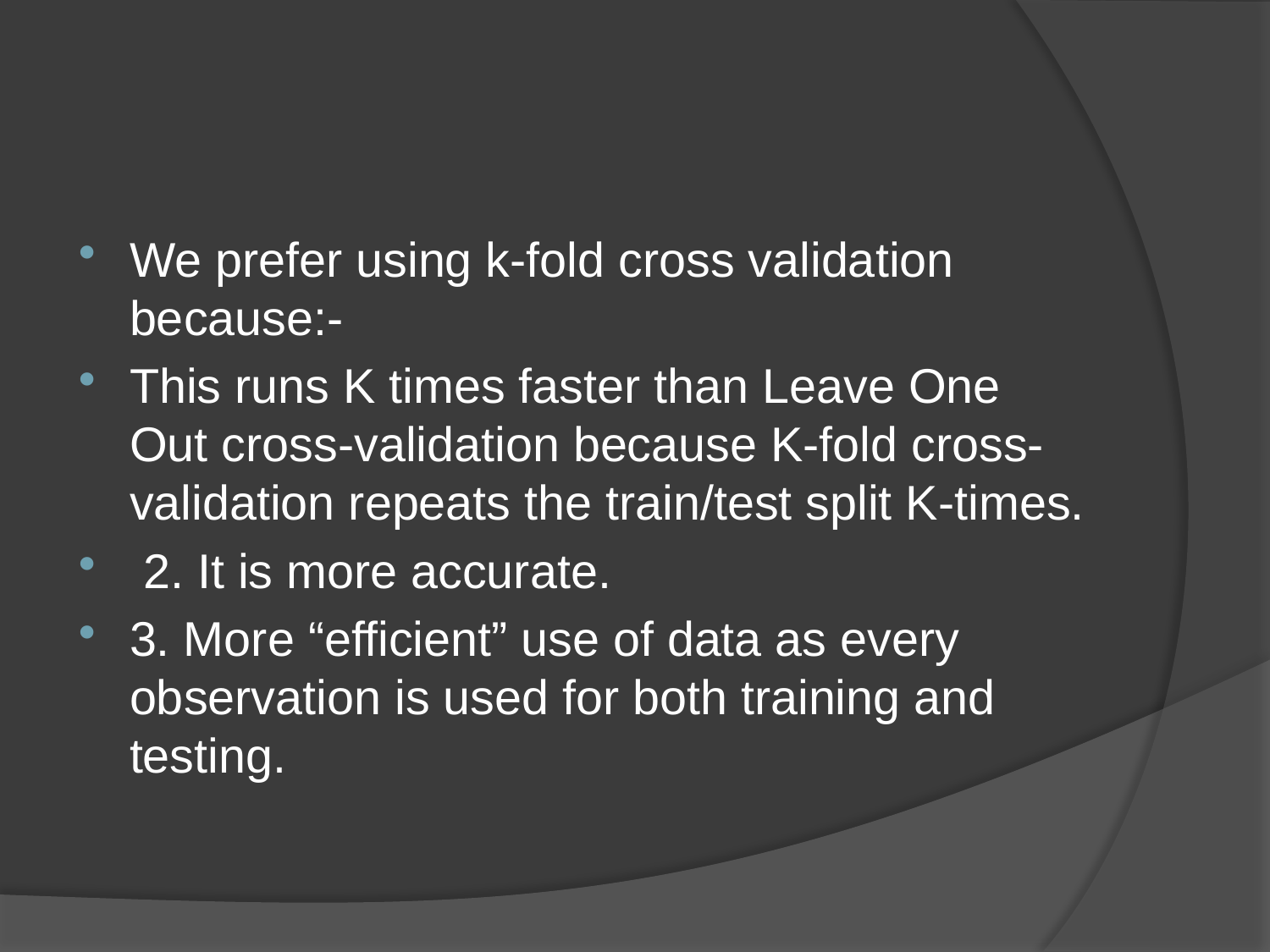

#
We prefer using k-fold cross validation because:-
This runs K times faster than Leave One Out cross-validation because K-fold cross-validation repeats the train/test split K-times.
 2. It is more accurate.
3. More “efficient” use of data as every observation is used for both training and testing.